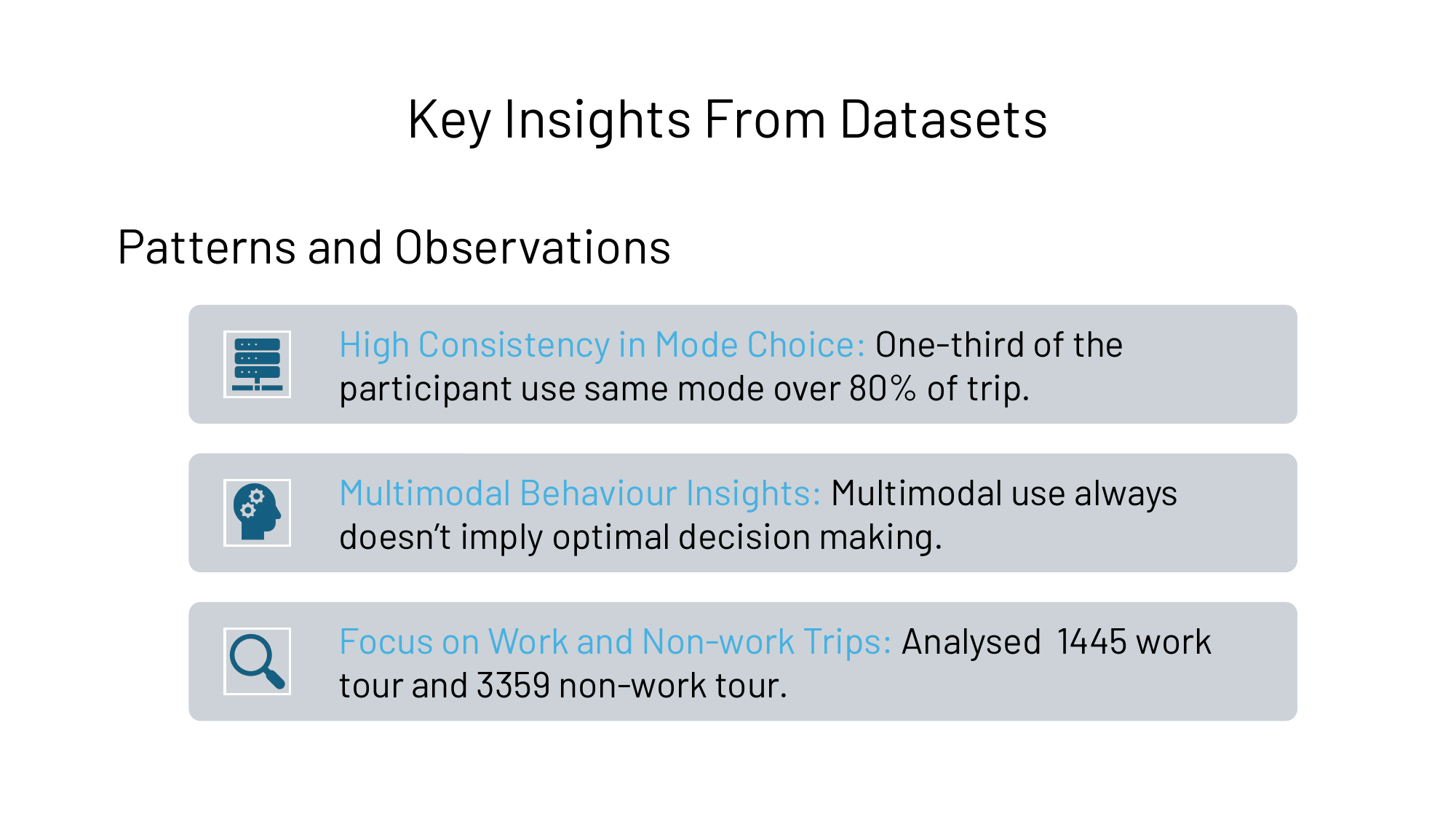

# Key Insights From Datasets
Patterns and Observations
High Consistency in Mode Choice: One-third of the participant use same mode over 80% of trip.
Multimodal Behaviour Insights: Multimodal use always doesn’t imply optimal decision making.
Focus on Work and Non-work Trips: Analysed  1445 work tour and 3359 non-work tour.